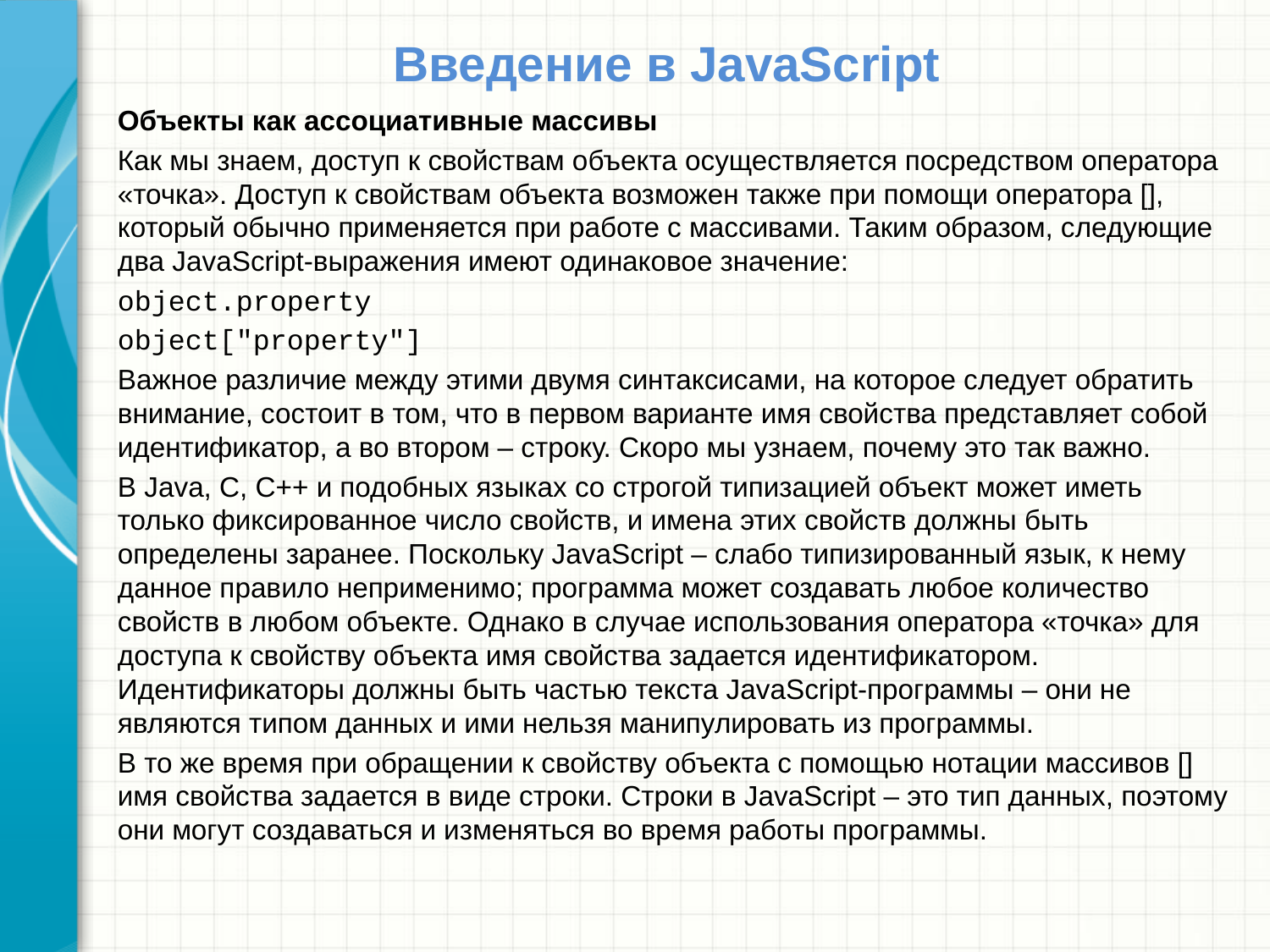

# Введение в JavaScript
Объекты как ассоциативные массивы
Как мы знаем, доступ к свойствам объекта осуществляется посредством оператора «точка». Доступ к свойствам объекта возможен также при помощи оператора [], который обычно применяется при работе с массивами. Таким образом, следующие два JavaScript-выражения имеют одинаковое значение:
object.property
object["property"]
Важное различие между этими двумя синтаксисами, на которое следует обратить внимание, состоит в том, что в первом варианте имя свойства представляет собой идентификатор, а во втором – строку. Скоро мы узнаем, почему это так важно.
В Java, C, C++ и подобных языках со строгой типизацией объект может иметь только фиксированное число свойств, и имена этих свойств должны быть определены заранее. Поскольку JavaScript – слабо типизированный язык, к нему данное правило неприменимо; программа может создавать любое количество свойств в любом объекте. Однако в случае использования оператора «точка» для доступа к свойству объекта имя свойства задается идентификатором. Идентификаторы должны быть частью текста JavaScript-программы – они не являются типом данных и ими нельзя манипулировать из программы.
В то же время при обращении к свойству объекта с помощью нотации массивов [] имя свойства задается в виде строки. Строки в JavaScript – это тип данных, поэтому они могут создаваться и изменяться во время работы программы.